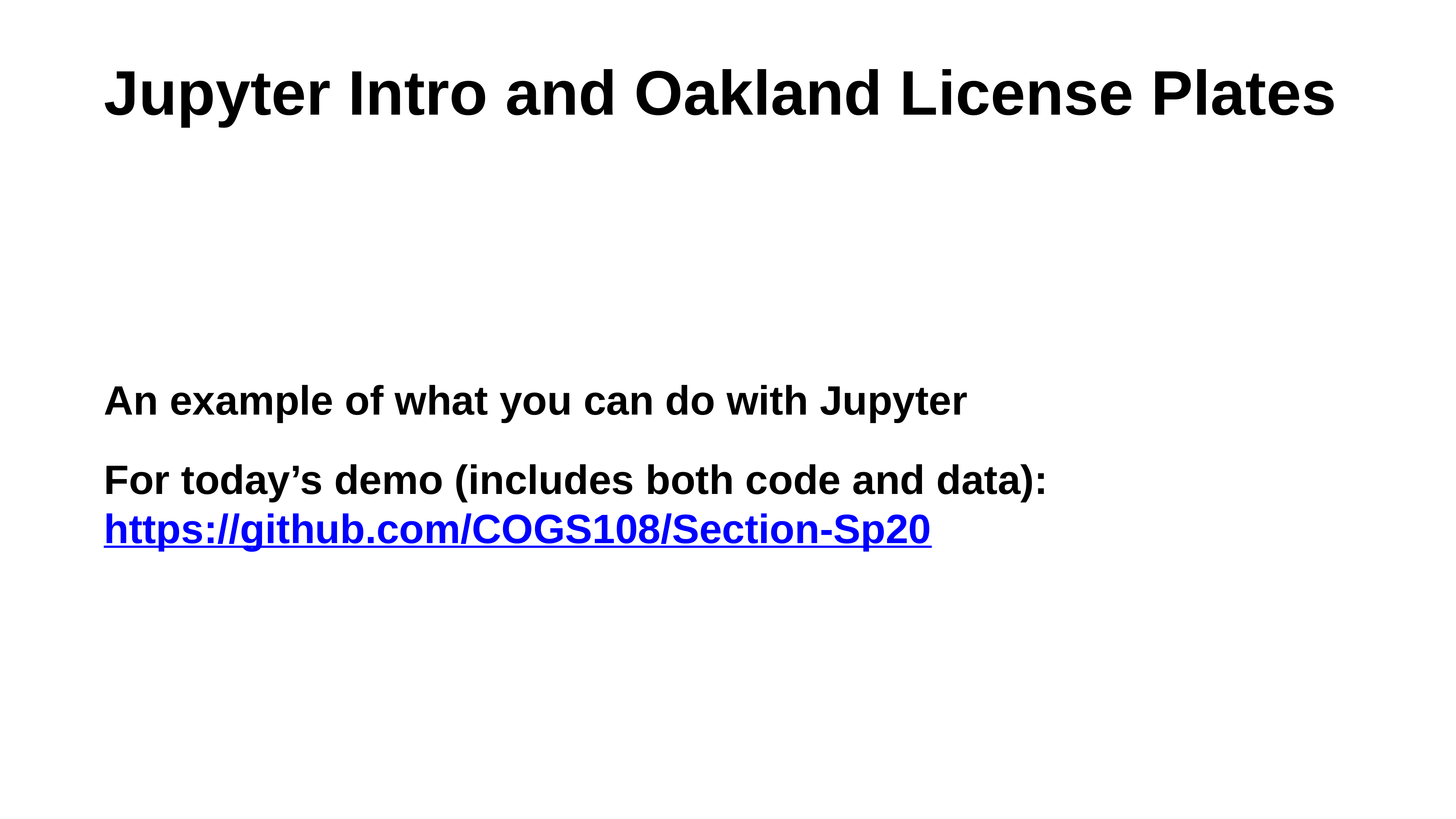

# Jupyter Intro and Oakland License Plates
An example of what you can do with Jupyter
For today’s demo (includes both code and data):
https://github.com/COGS108/Section-Sp20